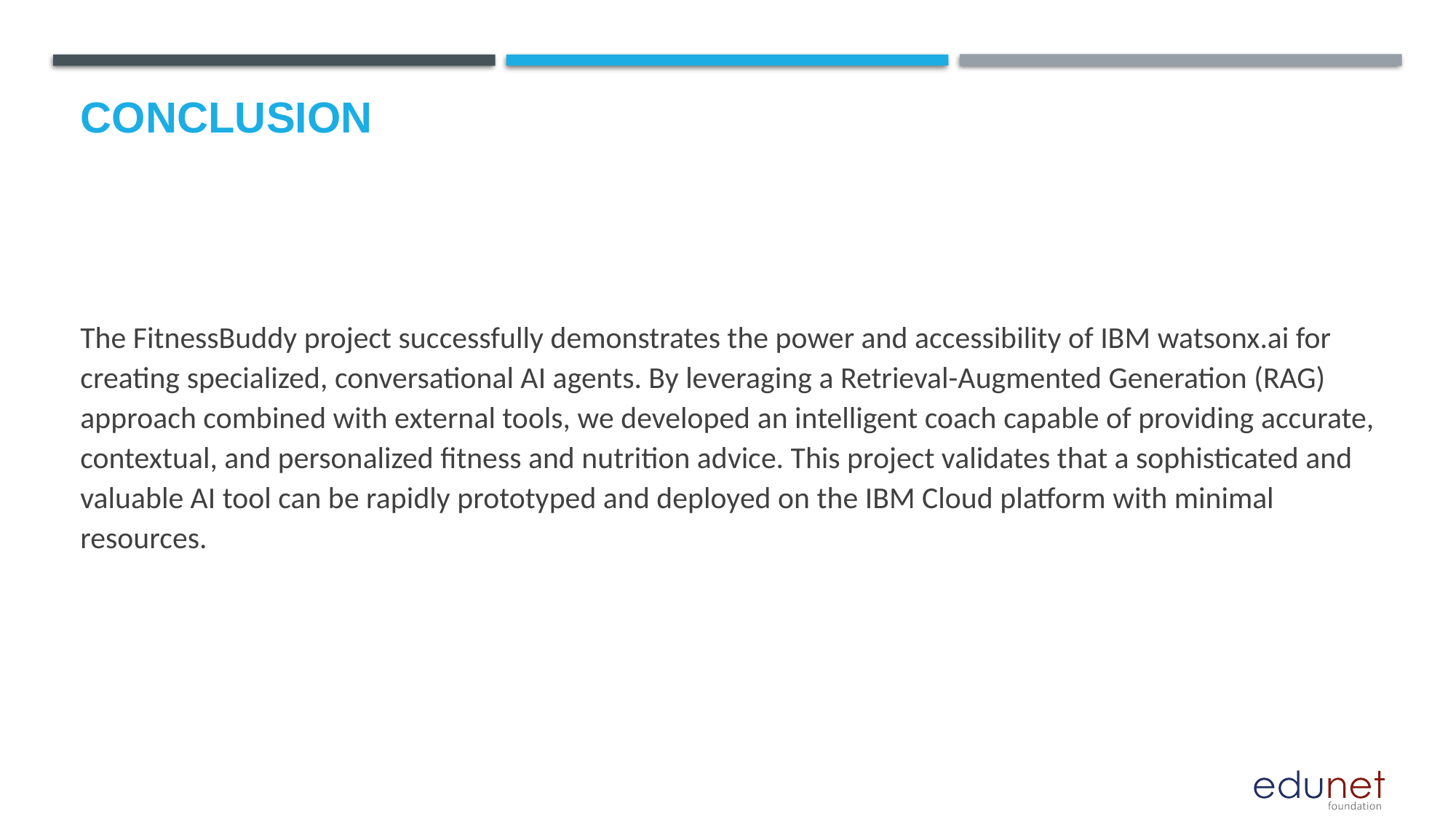

# Conclusion
The FitnessBuddy project successfully demonstrates the power and accessibility of IBM watsonx.ai for creating specialized, conversational AI agents. By leveraging a Retrieval-Augmented Generation (RAG) approach combined with external tools, we developed an intelligent coach capable of providing accurate, contextual, and personalized fitness and nutrition advice. This project validates that a sophisticated and valuable AI tool can be rapidly prototyped and deployed on the IBM Cloud platform with minimal resources.